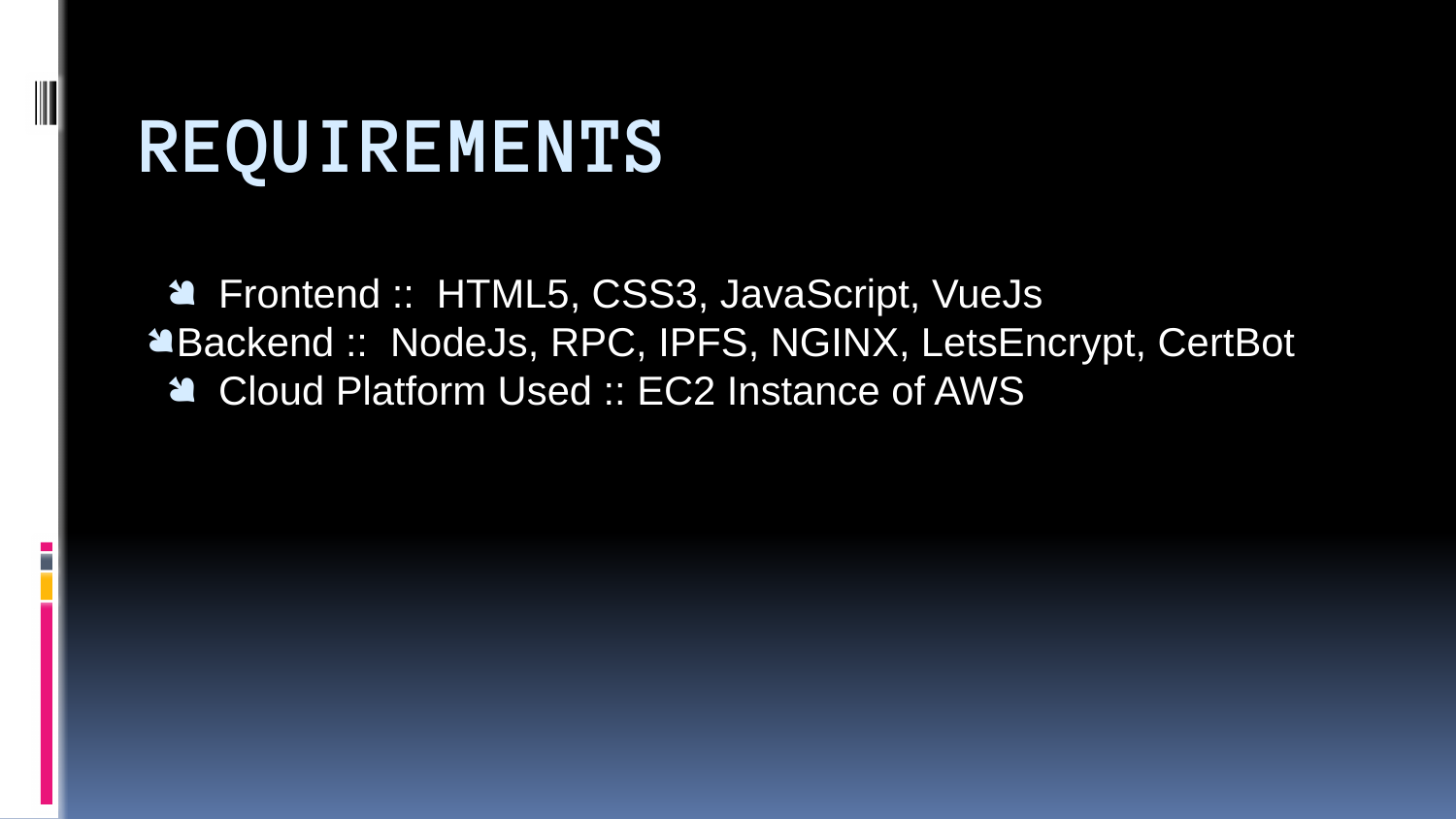

# Requirements
Frontend ::  HTML5, CSS3, JavaScript, VueJs
Backend ::  NodeJs, RPC, IPFS, NGINX, LetsEncrypt, CertBot
Cloud Platform Used :: EC2 Instance of AWS